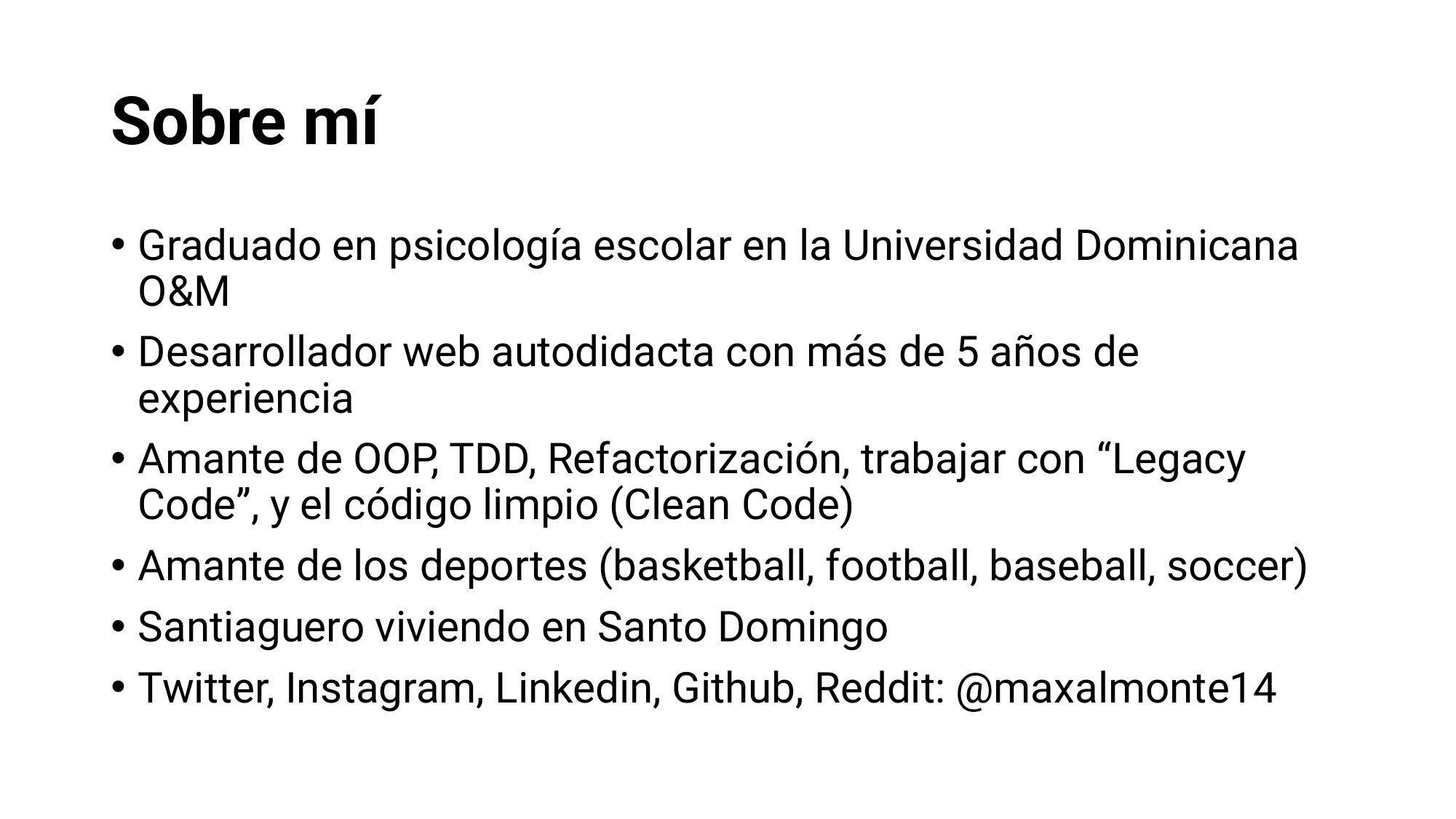

# Sobre mí
Graduado en psicología escolar en la Universidad Dominicana O&M
Desarrollador web autodidacta con más de 5 años de experiencia
Amante de OOP, TDD, Refactorización, trabajar con “Legacy Code”, y el código limpio (Clean Code)
Amante de los deportes (basketball, football, baseball, soccer)
Santiaguero viviendo en Santo Domingo
Twitter, Instagram, Linkedin, Github, Reddit: @maxalmonte14